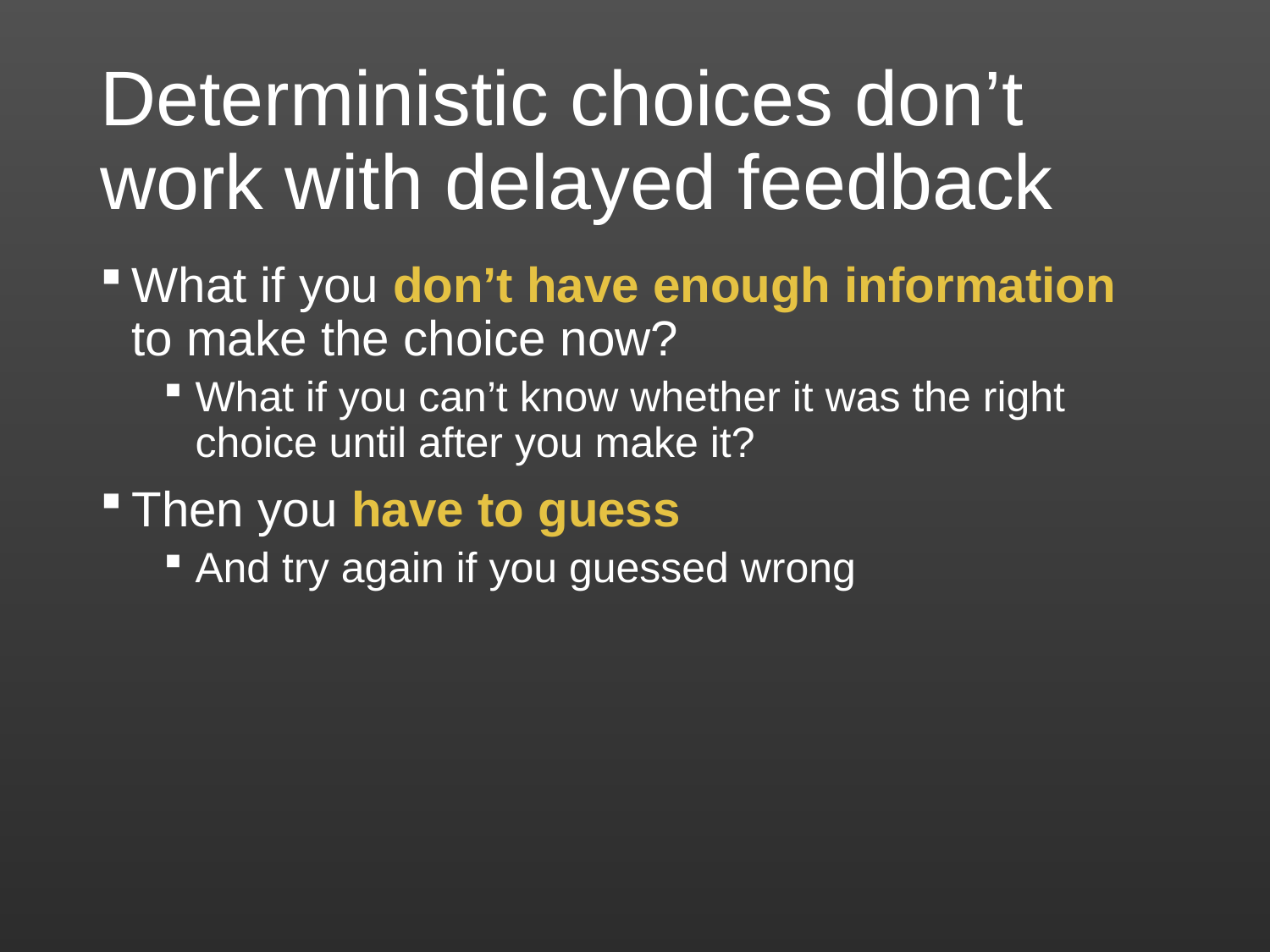

# Deterministic choices don’t work with delayed feedback
What if you don’t have enough information to make the choice now?
What if you can’t know whether it was the right choice until after you make it?
Then you have to guess
And try again if you guessed wrong